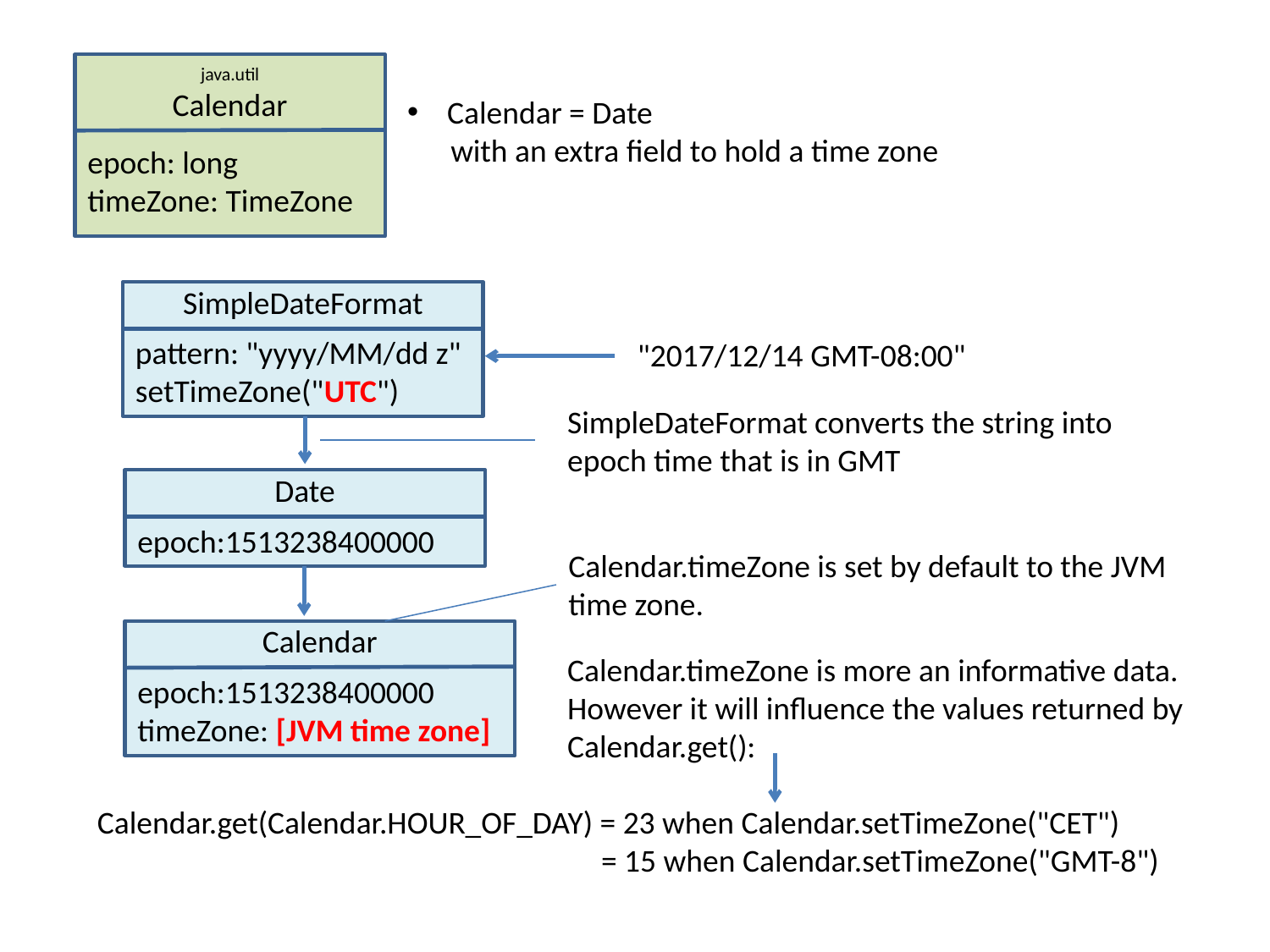

java.util
Calendar
Calendar = Date
      with an extra field to hold a time zone
epoch: long
timeZone: TimeZone
SimpleDateFormat

pattern: "yyyy/MM/dd z"
setTimeZone("UTC")
"2017/12/14 GMT-08:00"
SimpleDateFormat converts the string into epoch time that is in GMT
Date

epoch:1513238400000
Calendar.timeZone is set by default to the JVM time zone.

Calendar.timeZone is more an informative data. However it will influence the values returned by Calendar.get():
Calendar

epoch:1513238400000
timeZone: [JVM time zone]
Calendar.get(Calendar.HOUR_OF_DAY) = 23 when Calendar.setTimeZone("CET")
                                                                      = 15 when Calendar.setTimeZone("GMT-8")